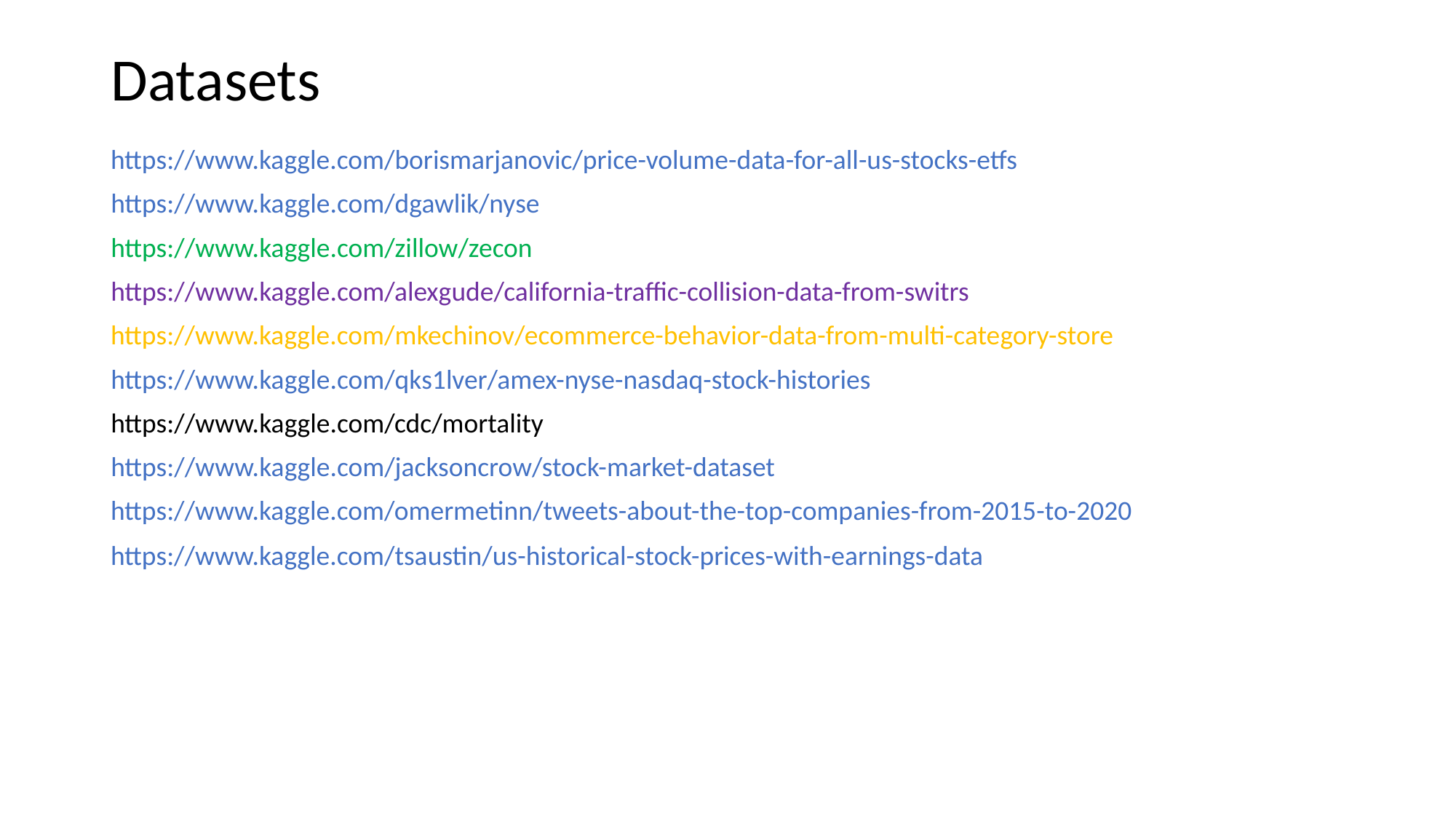

# Datasets
https://www.kaggle.com/borismarjanovic/price-volume-data-for-all-us-stocks-etfs
https://www.kaggle.com/dgawlik/nyse
https://www.kaggle.com/zillow/zecon
https://www.kaggle.com/alexgude/california-traffic-collision-data-from-switrs
https://www.kaggle.com/mkechinov/ecommerce-behavior-data-from-multi-category-store
https://www.kaggle.com/qks1lver/amex-nyse-nasdaq-stock-histories
https://www.kaggle.com/cdc/mortality
https://www.kaggle.com/jacksoncrow/stock-market-dataset
https://www.kaggle.com/omermetinn/tweets-about-the-top-companies-from-2015-to-2020
https://www.kaggle.com/tsaustin/us-historical-stock-prices-with-earnings-data